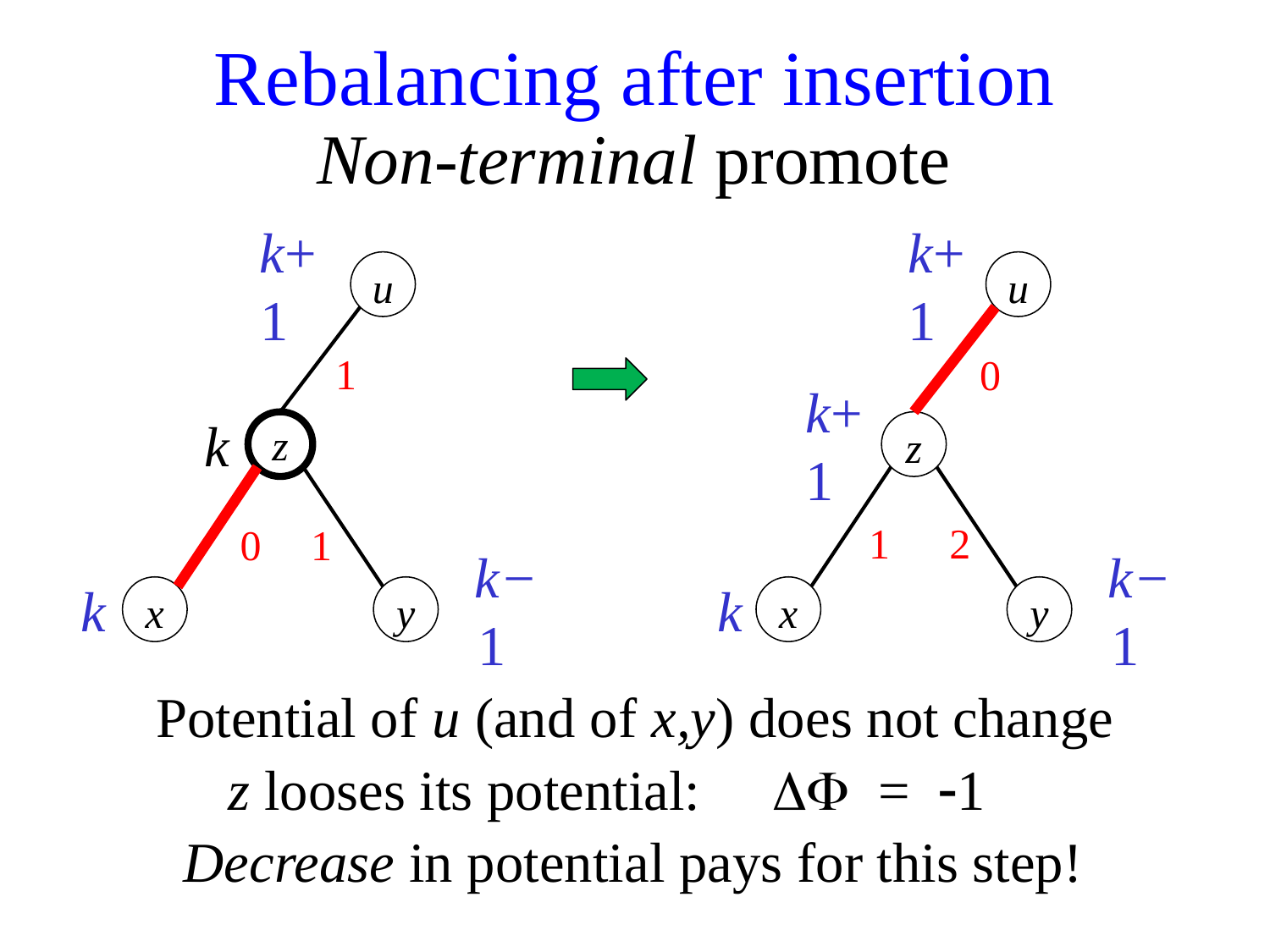

Rebalancing after insertion
Non-terminal promote
 k+1
u
 1
 k
z
 0
 1
 k
 k−1
x
y
 k+1
u
 0
 k+1
z
 1
 2
 k
 k−1
x
y

Potential of u (and of x,y) does not change
z looses its potential:     ΔΦ  =  −1
Decrease in potential pays for this step!